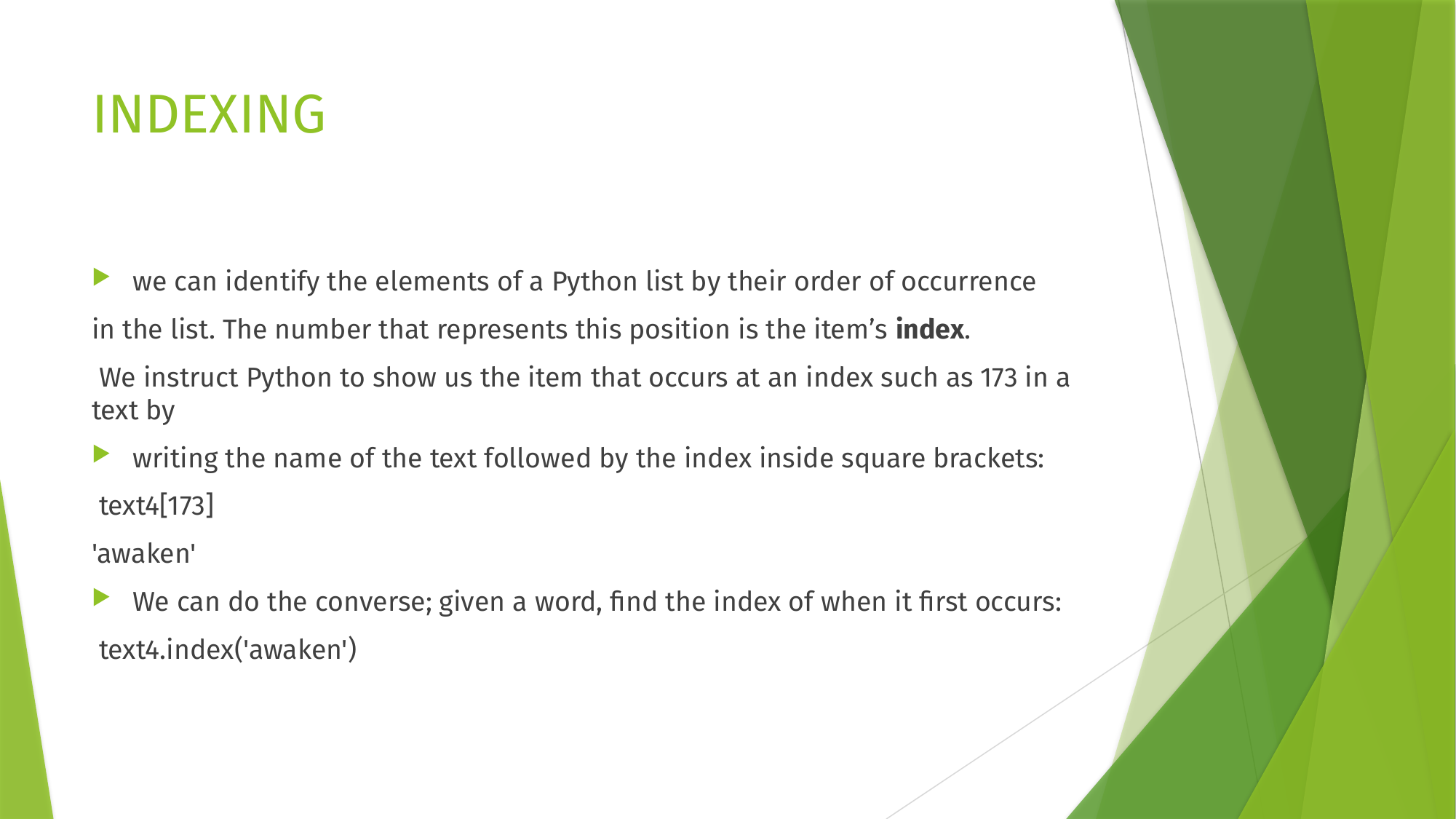

# INDEXING
we can identify the elements of a Python list by their order of occurrence
in the list. The number that represents this position is the item’s index.
 We instruct Python to show us the item that occurs at an index such as 173 in a text by
writing the name of the text followed by the index inside square brackets:
 text4[173]
'awaken'
We can do the converse; given a word, find the index of when it first occurs:
 text4.index('awaken')